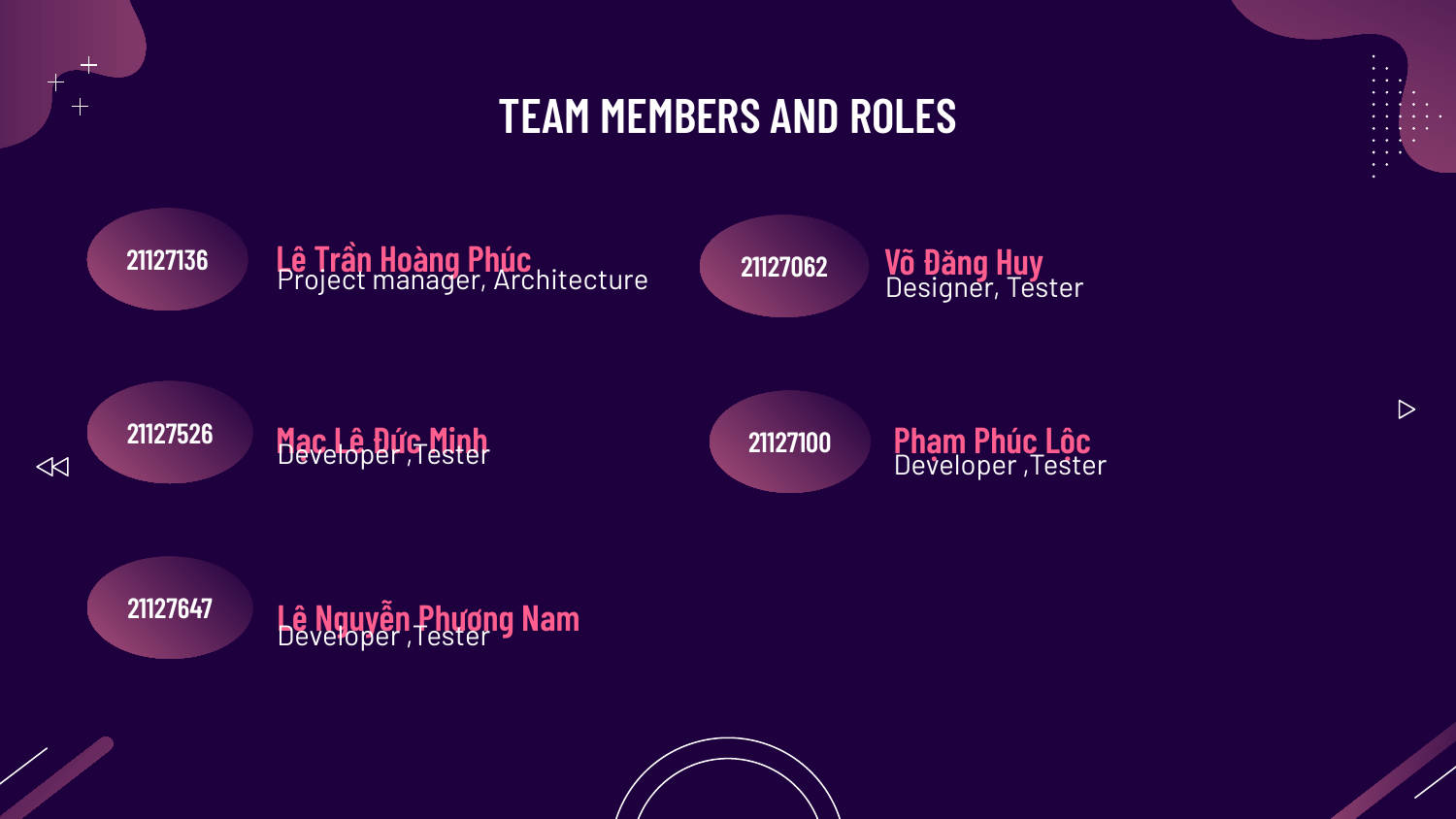

# TEAM MEMBERS AND ROLES
Lê Trần Hoàng Phúc
21127136
21127062
Võ Đăng Huy
Project manager, Architecture
Designer, Tester
21127526
Phạm Phúc Lộc
21127100
Mạc Lê Đức Minh
Developer ,Tester
Developer ,Tester

21127647
Lê Nguyễn Phương Nam
Developer ,Tester